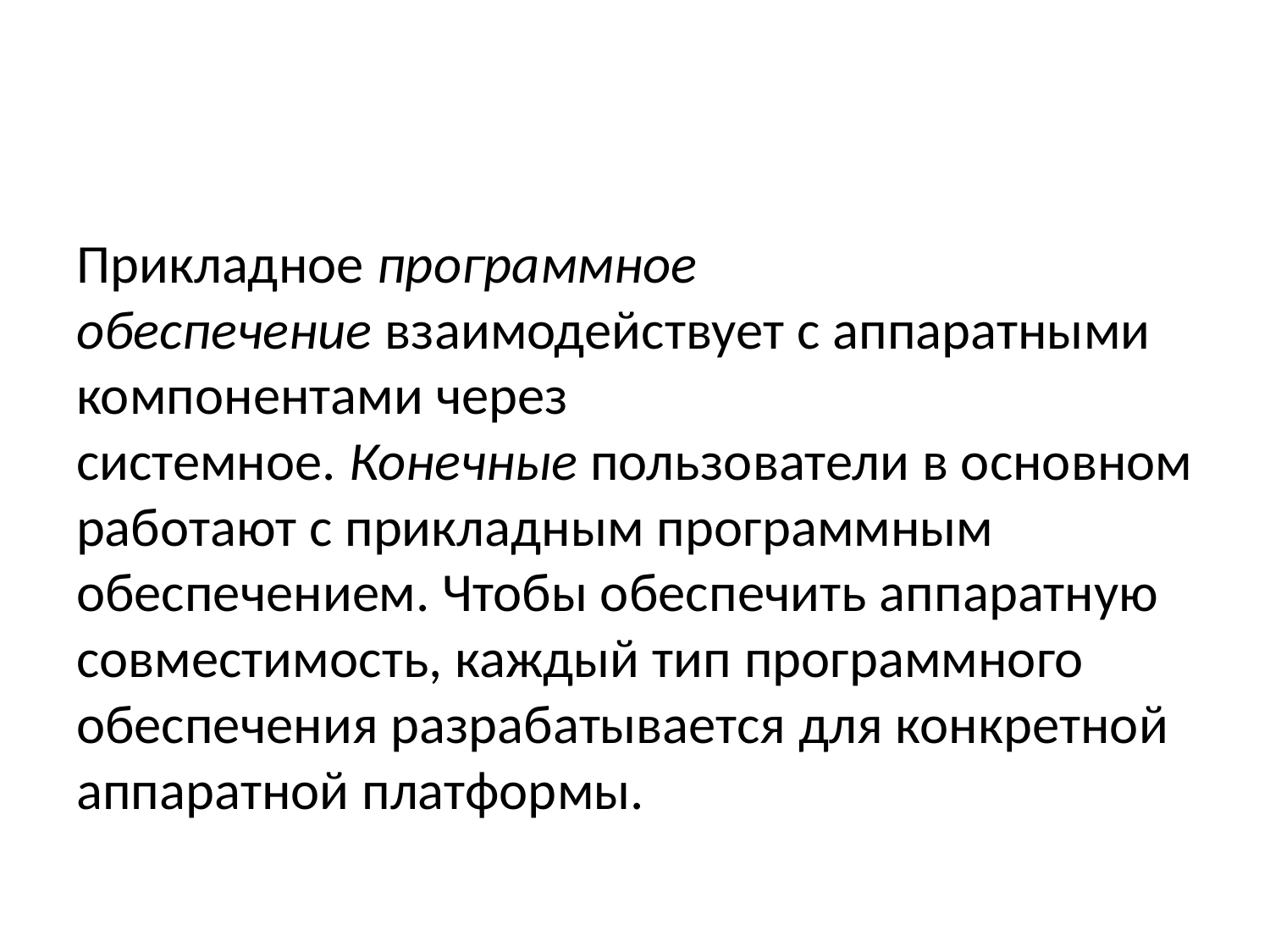

#
Прикладное программное обеспечение взаимодействует с аппаратными компонентами через системное. Конечные пользователи в основном работают с прикладным программным обеспечением. Чтобы обеспечить аппаратную совместимость, каждый тип программного обеспечения разрабатывается для конкретной аппаратной платформы.